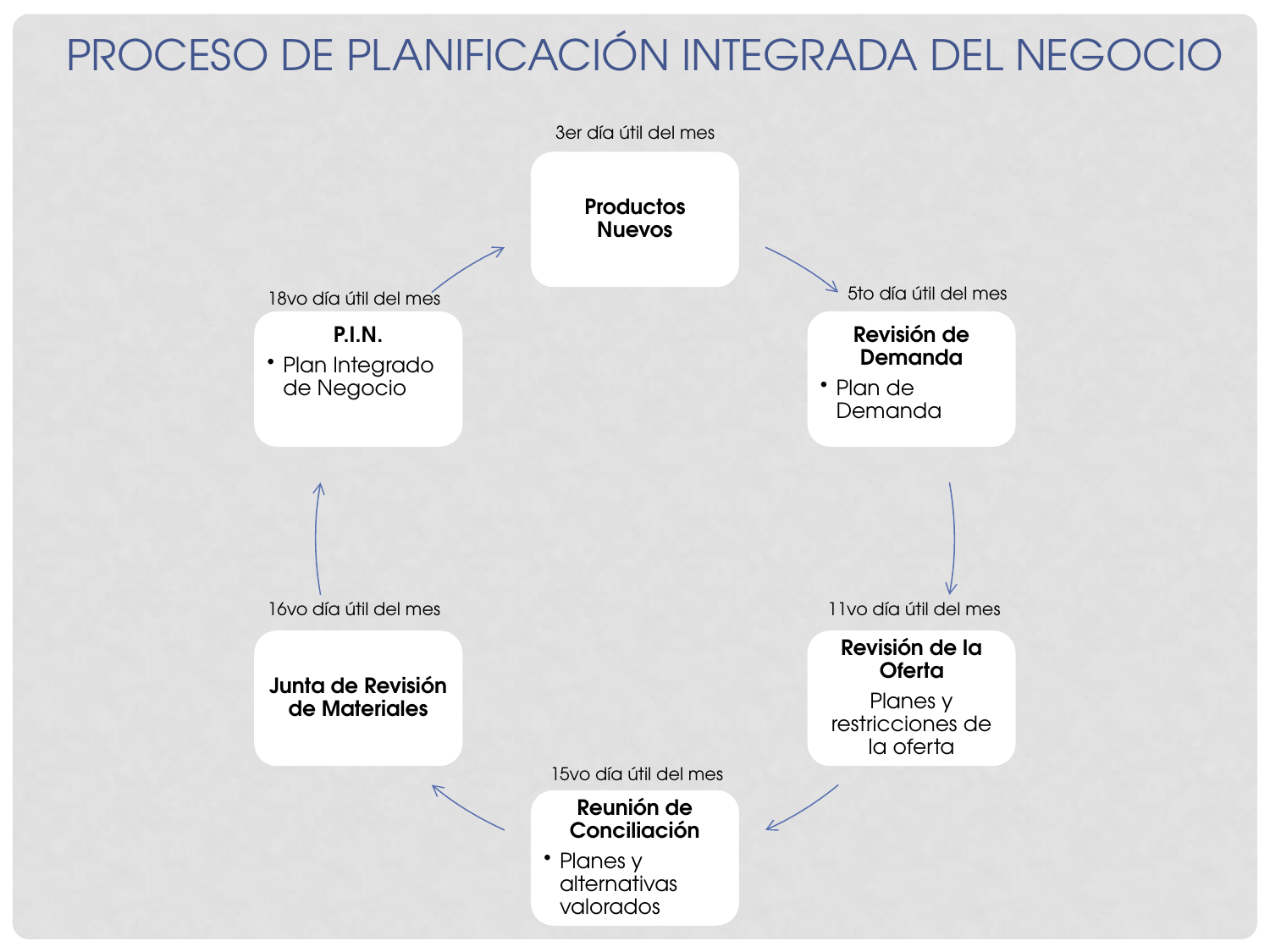

PROCESO DE PLANIFICACIÓN INTEGRADA DEL NEGOCIO
3er día útil del mes
Productos Nuevos

5to día útil del mes
18vo día útil del mes
P.I.N.
Plan Integrado de Negocio
Revisión de Demanda
Plan de Demanda
16vo día útil del mes
11vo día útil del mes
Junta de Revisión de Materiales
Revisión de la Oferta
Planes y restricciones de la oferta
15vo día útil del mes
Reunión de Conciliación
Planes y alternativas valorados